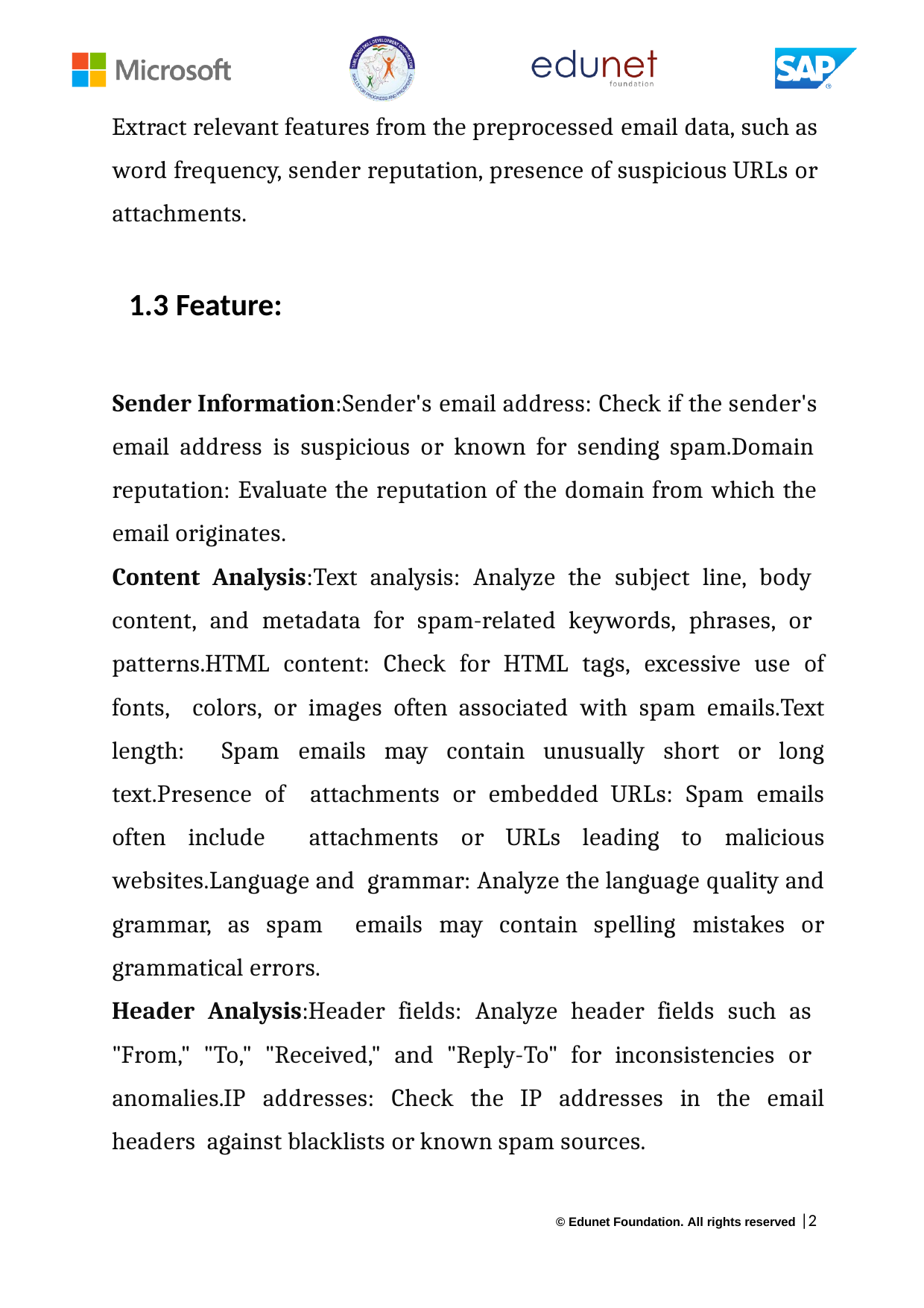

Extract relevant features from the preprocessed email data, such as  word frequency, sender reputation, presence of suspicious URLs or  attachments.

1.3 Feature:

Sender Information:Sender's email address: Check if the sender's  email address is suspicious or known for sending spam.Domain  reputation: Evaluate the reputation of the domain from which the  email originates.
Content Analysis:Text analysis: Analyze the subject line, body
content, and metadata for spam-related keywords, phrases, or  patterns.HTML content: Check for HTML tags, excessive use of fonts,  colors, or images often associated with spam emails.Text length:  Spam emails may contain unusually short or long text.Presence of  attachments or embedded URLs: Spam emails often include  attachments or URLs leading to malicious websites.Language and  grammar: Analyze the language quality and grammar, as spam  emails may contain spelling mistakes or grammatical errors.
Header Analysis:Header fields: Analyze header fields such as  "From," "To," "Received," and "Reply-To" for inconsistencies or  anomalies.IP addresses: Check the IP addresses in the email headers  against blacklists or known spam sources.
© Edunet Foundation. All rights reserved |2